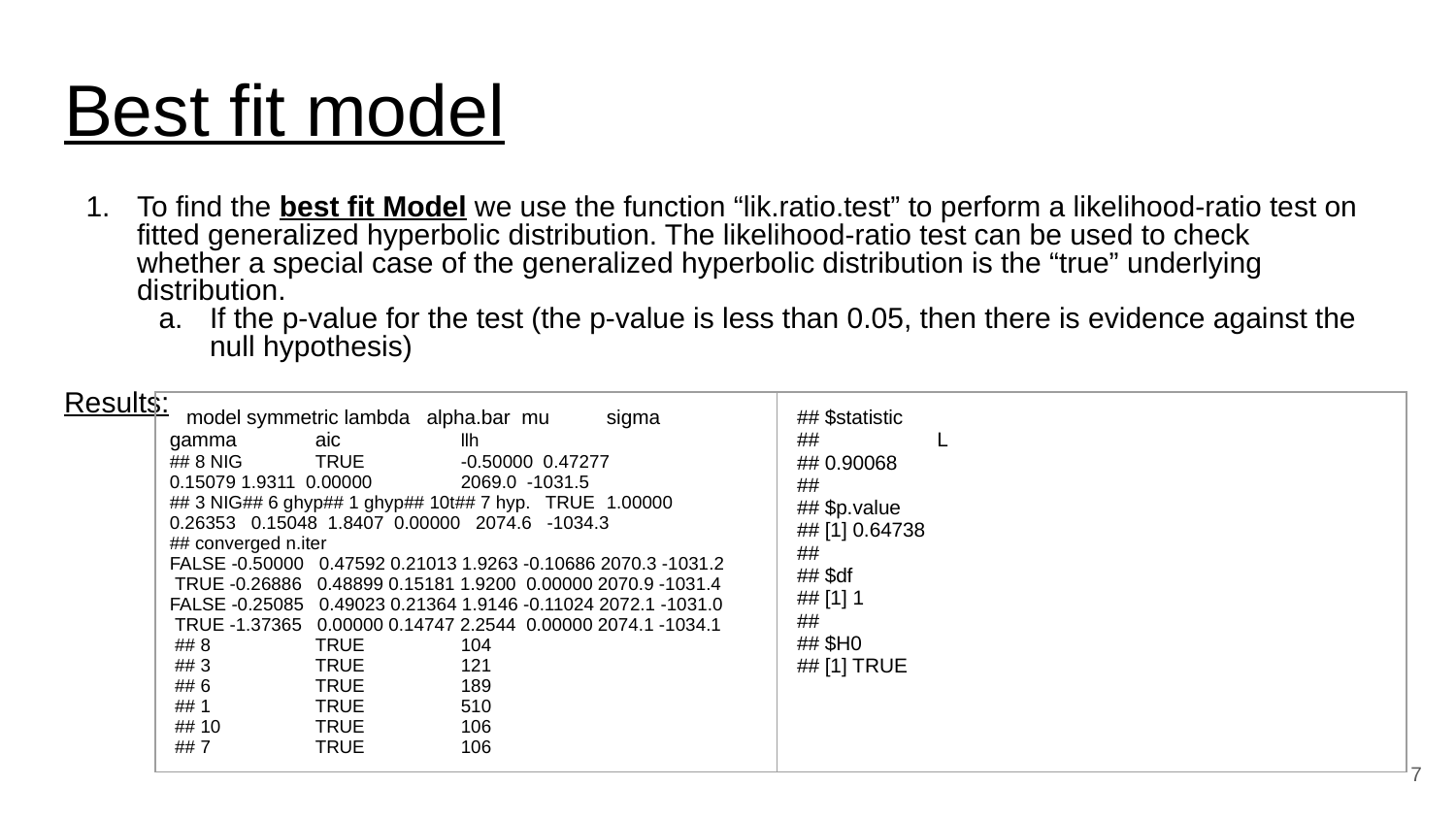

# Best fit model
To find the best fit Model we use the function “lik.ratio.test” to perform a likelihood-ratio test on fitted generalized hyperbolic distribution. The likelihood-ratio test can be used to check whether a special case of the generalized hyperbolic distribution is the “true” underlying distribution.
If the p-value for the test (the p-value is less than 0.05, then there is evidence against the null hypothesis)

Results:

| model symmetric lambda alpha.bar mu sigma gamma aic llh ## 8 NIG TRUE -0.50000 0.47277 0.15079 1.9311 0.00000 2069.0 -1031.5 ## 3 NIG## 6 ghyp## 1 ghyp## 10t## 7 hyp. TRUE 1.00000 0.26353 0.15048 1.8407 0.00000 2074.6 -1034.3 ## converged n.iter FALSE -0.50000 0.47592 0.21013 1.9263 -0.10686 2070.3 -1031.2 TRUE -0.26886 0.48899 0.15181 1.9200 0.00000 2070.9 -1031.4 FALSE -0.25085 0.49023 0.21364 1.9146 -0.11024 2072.1 -1031.0 TRUE -1.37365 0.00000 0.14747 2.2544 0.00000 2074.1 -1034.1 ## 8 TRUE 104 ## 3 TRUE 121 ## 6 TRUE 189 ## 1 TRUE 510 ## 10 TRUE 106 ## 7 TRUE 106 | ## $statistic ## L ## 0.90068 ## ## $p.value ## [1] 0.64738 ## ## $df ## [1] 1 ## ## $H0 ## [1] TRUE |
| --- | --- |
7